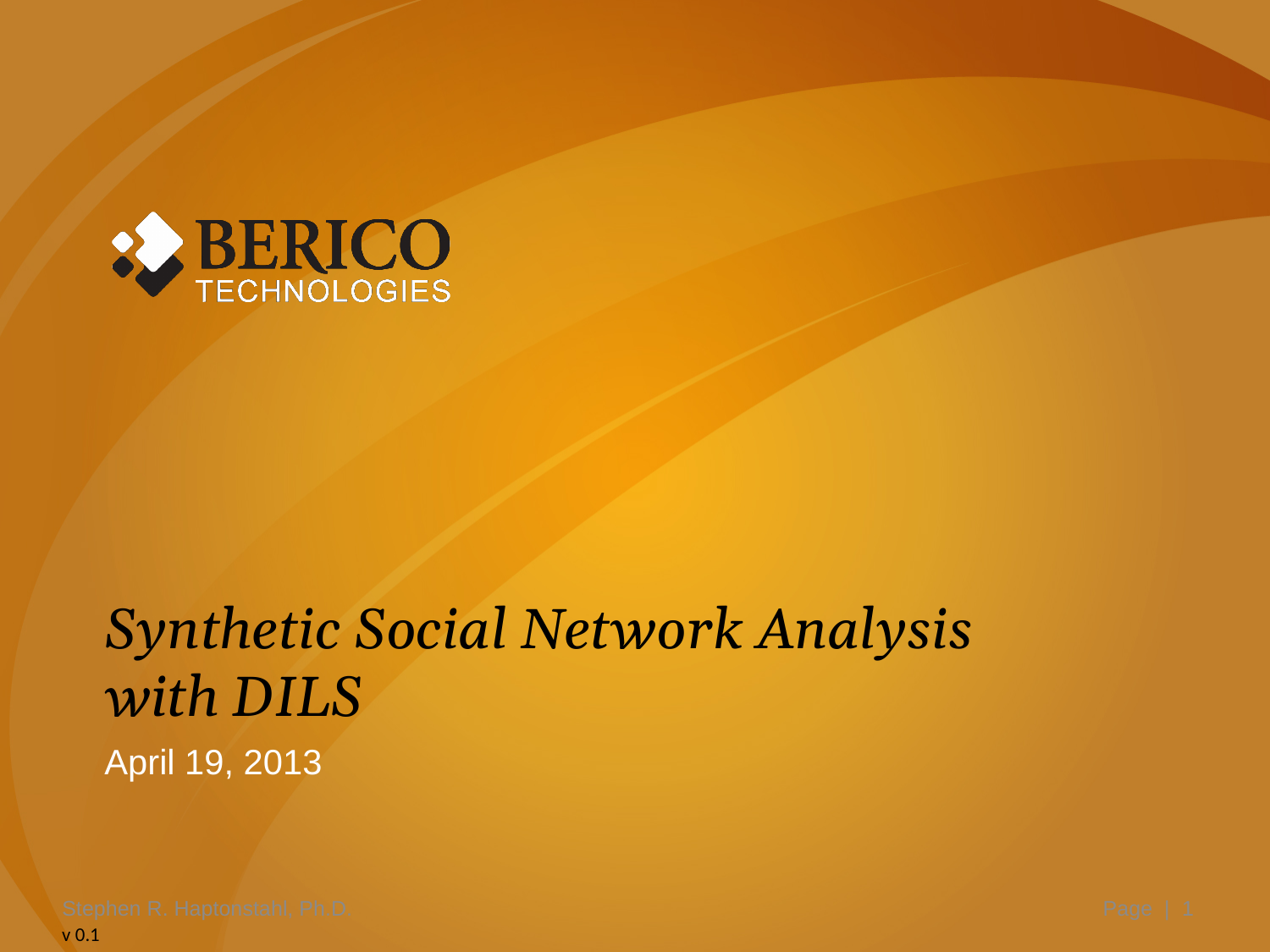

# Synthetic Social Network Analysis with DILS
April 19, 2013
Stephen R. Haptonstahl, Ph.D.
Page  |  1
v 0.1